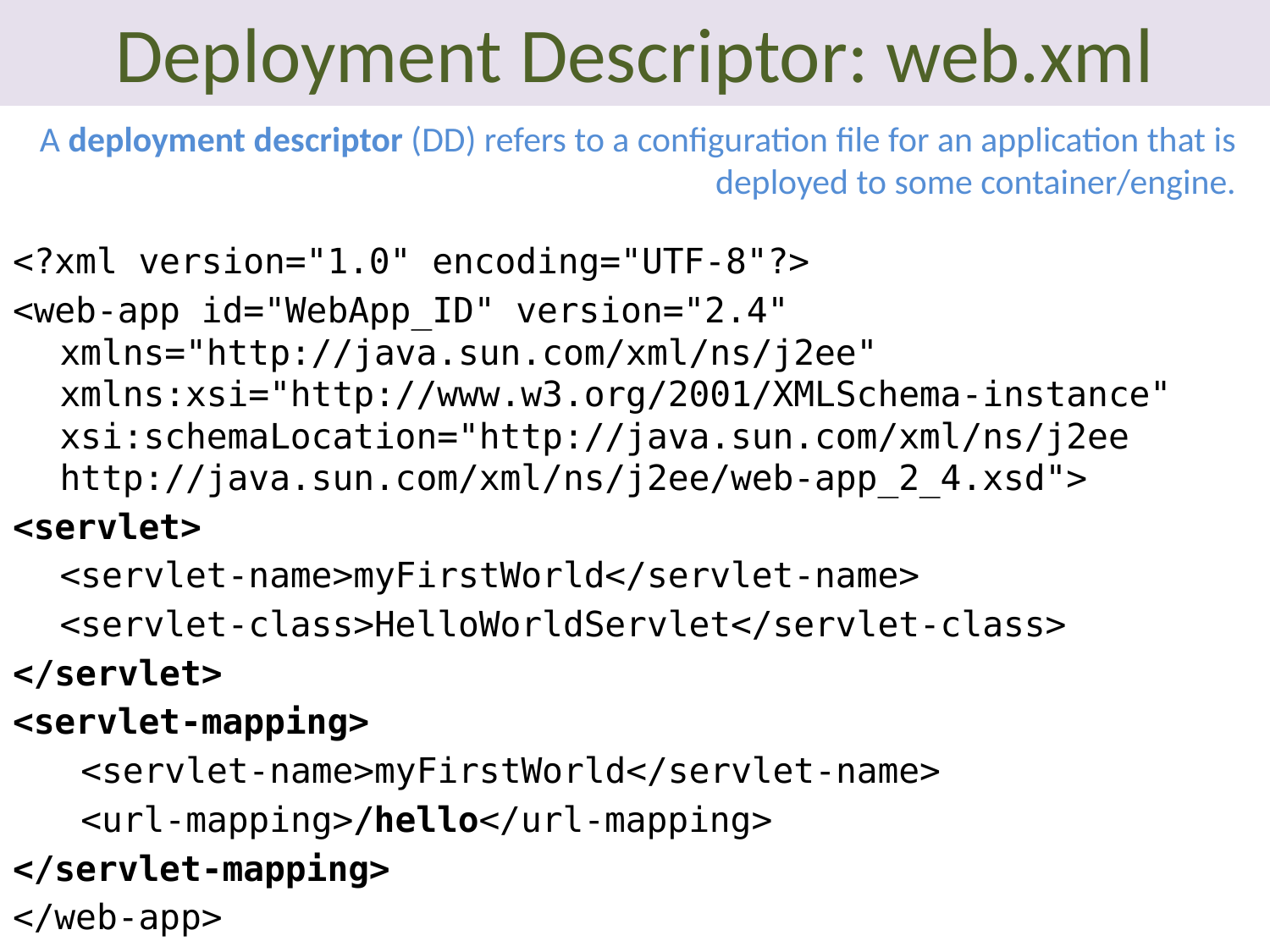

# Deployment Descriptor: web.xml
A deployment descriptor (DD) refers to a configuration file for an application that is deployed to some container/engine.
<?xml version="1.0" encoding="UTF-8"?>
<web-app id="WebApp_ID" version="2.4" xmlns="http://java.sun.com/xml/ns/j2ee" xmlns:xsi="http://www.w3.org/2001/XMLSchema-instance" xsi:schemaLocation="http://java.sun.com/xml/ns/j2ee http://java.sun.com/xml/ns/j2ee/web-app_2_4.xsd">
<servlet>
	<servlet-name>myFirstWorld</servlet-name>
	<servlet-class>HelloWorldServlet</servlet-class>
</servlet>
<servlet-mapping>
	 <servlet-name>myFirstWorld</servlet-name>
	 <url-mapping>/hello</url-mapping>
</servlet-mapping>
</web-app>